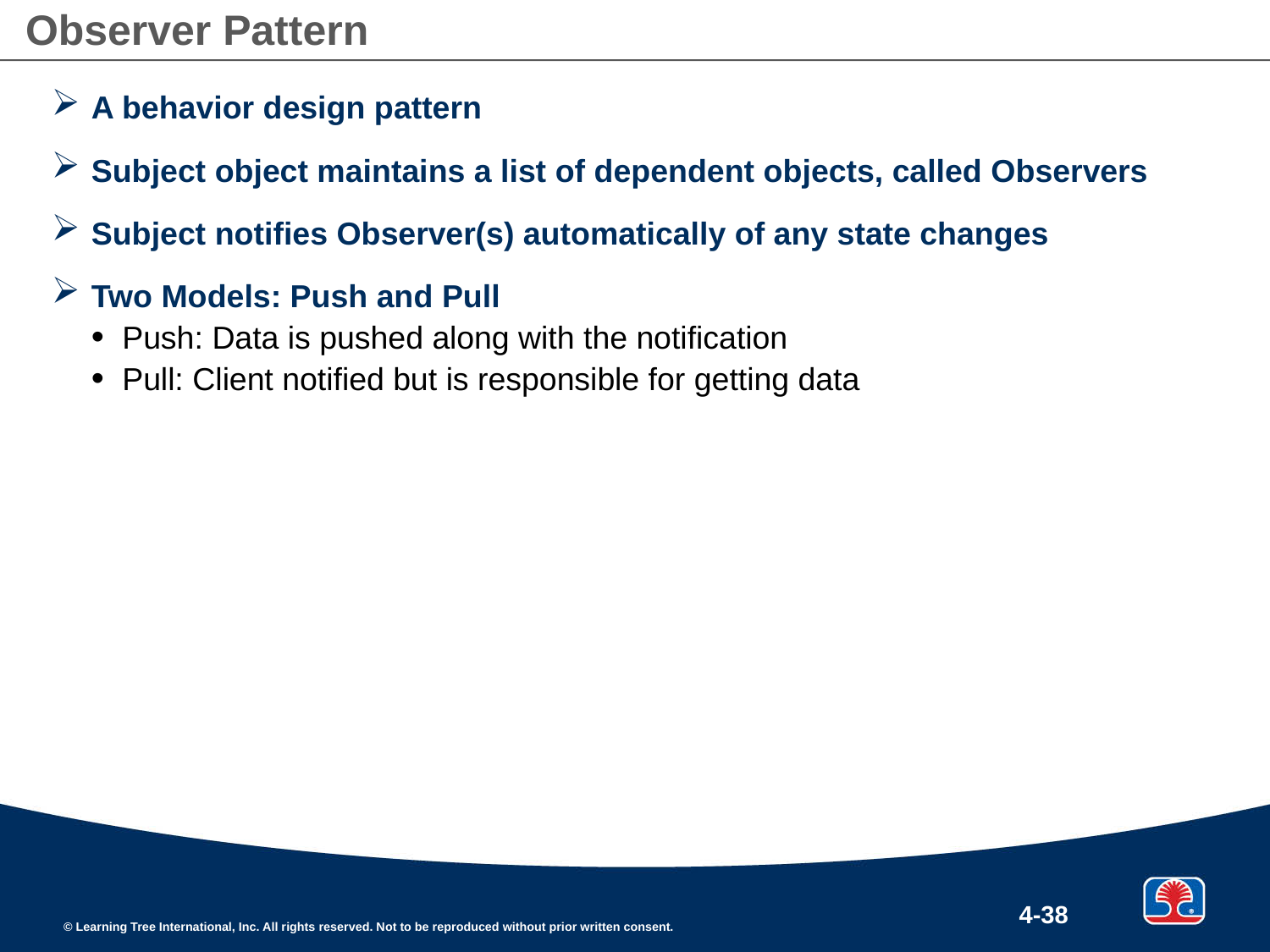

# Observer Pattern
A behavior design pattern
Subject object maintains a list of dependent objects, called Observers
Subject notifies Observer(s) automatically of any state changes
Two Models: Push and Pull
Push: Data is pushed along with the notification
Pull: Client notified but is responsible for getting data